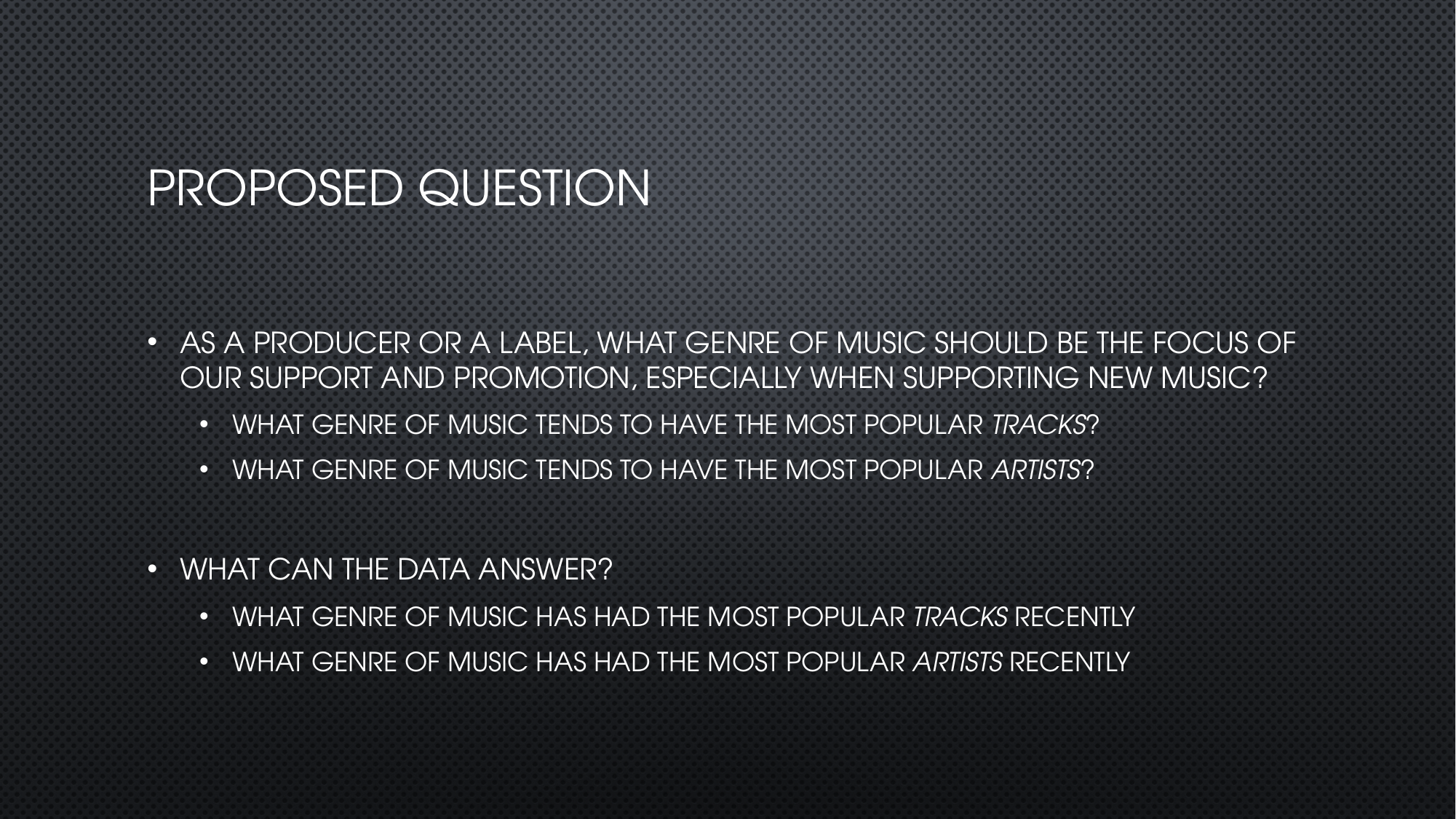

# Proposed Question
As a producer or a label, what genre of music should be the focus of our support and promotion, especially when supporting new music?
What genre of music tends to have the most popular tracks?
What genre of music tends to have the most popular artists?

What can the data answer?
What genre of music has had the most popular tracks recently
What genre of music has had the most popular artists recently